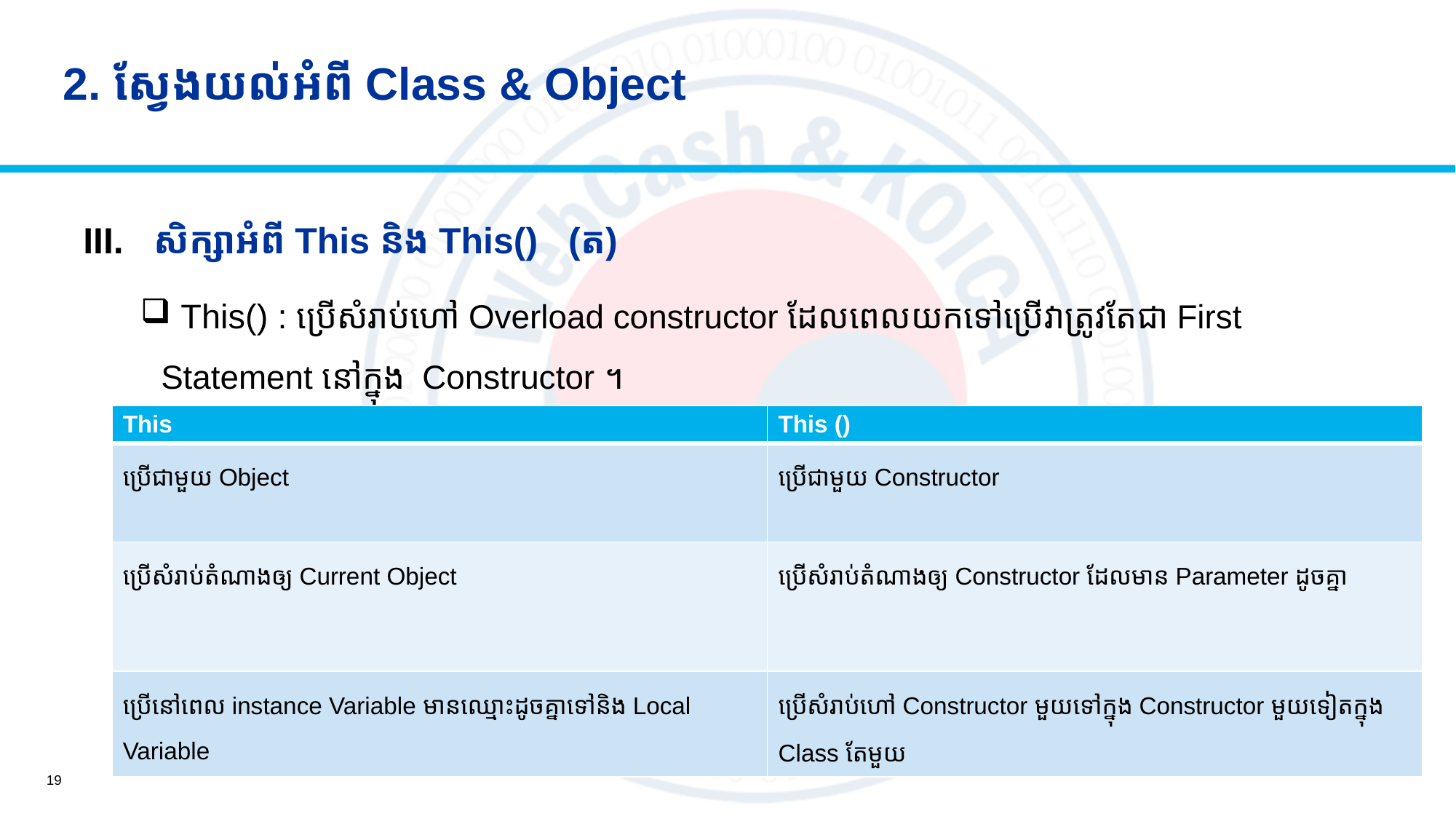

# 2. ស្វែងយល់អំពី Class & Object
 សិក្សាអំពី This និង This() ​  (ត)
 This() : ប្រើសំរាប់ហៅ Overload constructor ដែលពេលយកទៅប្រើវាត្រូវតែជា First Statement នៅក្នុង  Constructor ។

| This | This () |
| --- | --- |
| ប្រើជាមួយ Object | ប្រើជាមួយ Constructor |
| ប្រើសំរាប់តំណាងឲ្យ Current Object | ប្រើសំរាប់តំណាងឲ្យ Constructor​ ដែលមាន Parameter ដូចគ្នា |
| ប្រើនៅពេល​ instance Variable មានឈ្មោះដូចគ្នាទៅនិង Local Variable | ប្រើសំរាប់ហៅ Constructor មួយទៅក្នុង Constructor មួយទៀតក្នុង Class តែមួយ |
19